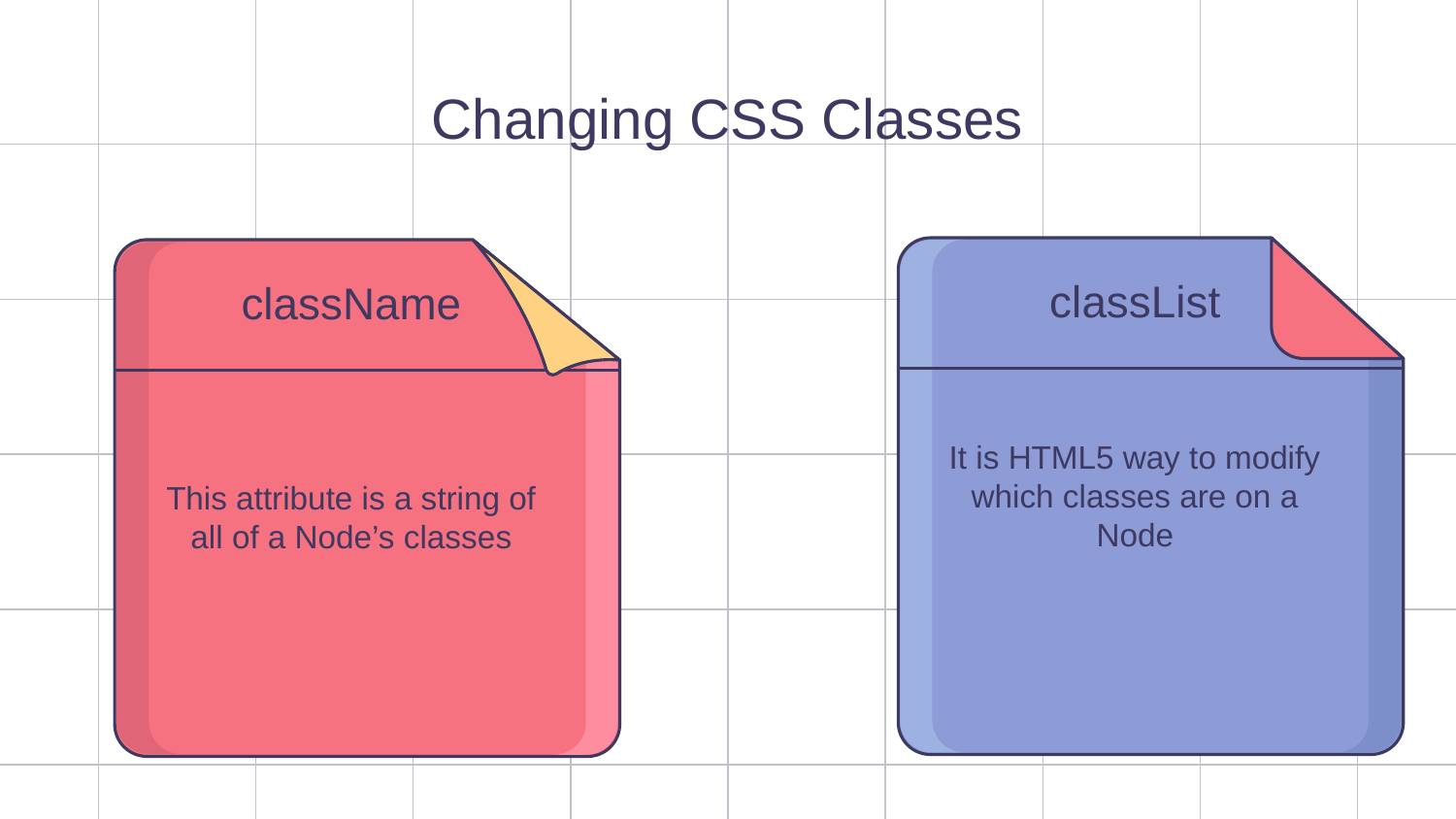

# Changing CSS Classes

classList
className
It is HTML5 way to modify which classes are on a Node

This attribute is a string of all of a Node’s classes